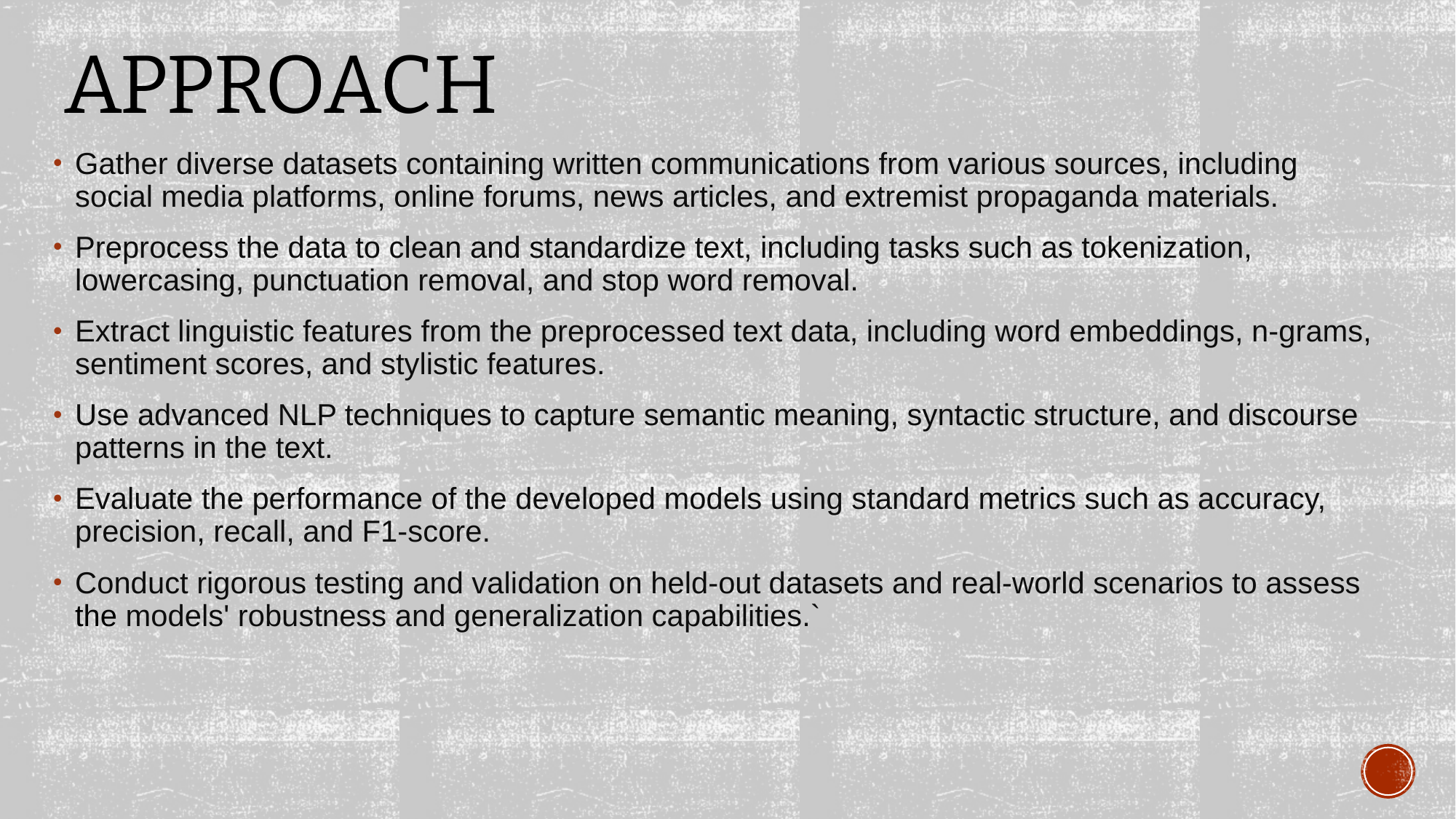

# approach
Gather diverse datasets containing written communications from various sources, including social media platforms, online forums, news articles, and extremist propaganda materials.
Preprocess the data to clean and standardize text, including tasks such as tokenization, lowercasing, punctuation removal, and stop word removal.
Extract linguistic features from the preprocessed text data, including word embeddings, n-grams, sentiment scores, and stylistic features.
Use advanced NLP techniques to capture semantic meaning, syntactic structure, and discourse patterns in the text.
Evaluate the performance of the developed models using standard metrics such as accuracy, precision, recall, and F1-score.
Conduct rigorous testing and validation on held-out datasets and real-world scenarios to assess the models' robustness and generalization capabilities.`